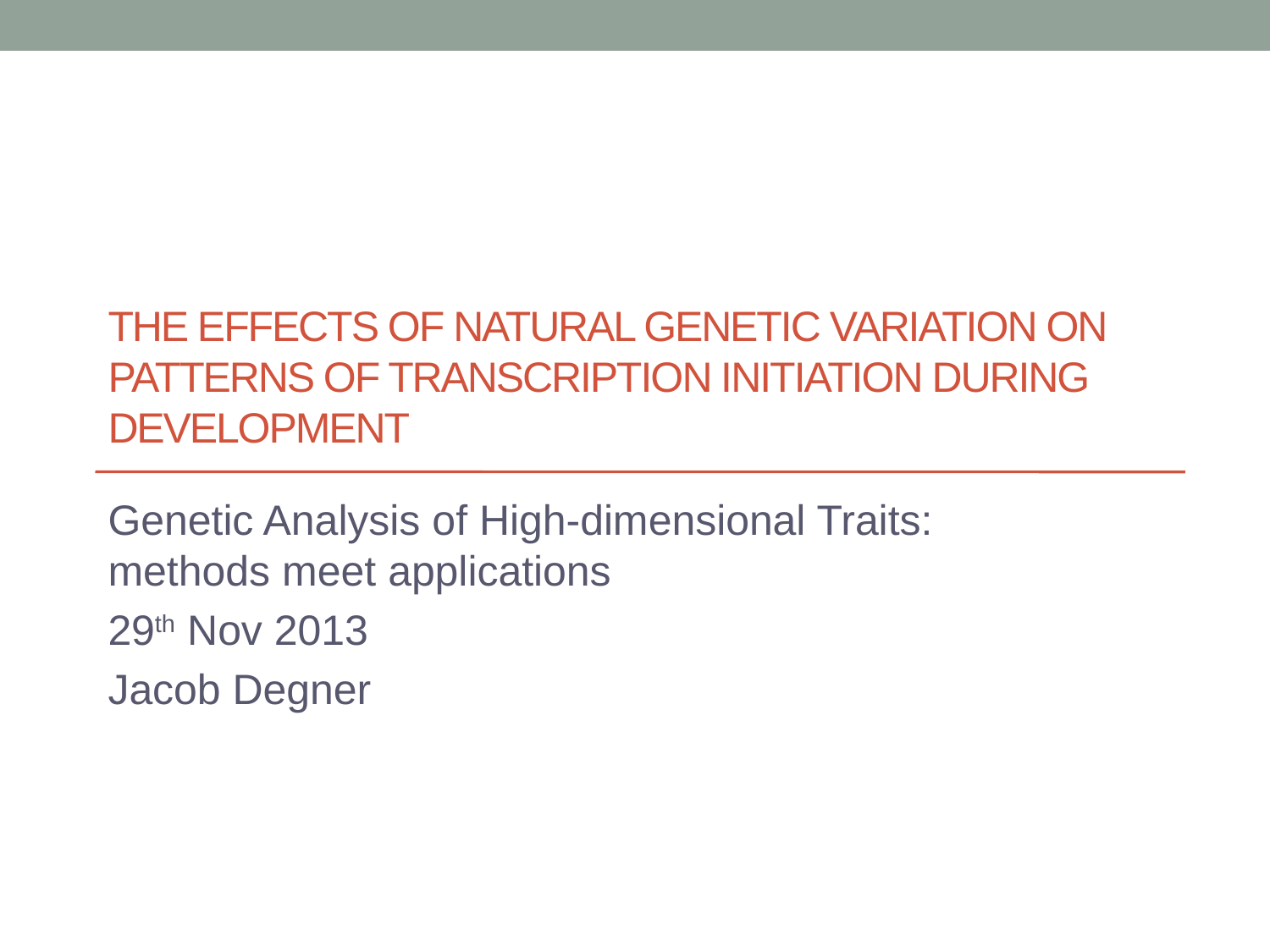

# The effects of natural genetic variation on patterns of transcription initiation during development
Genetic Analysis of High-dimensional Traits: methods meet applications
29th Nov 2013
Jacob Degner